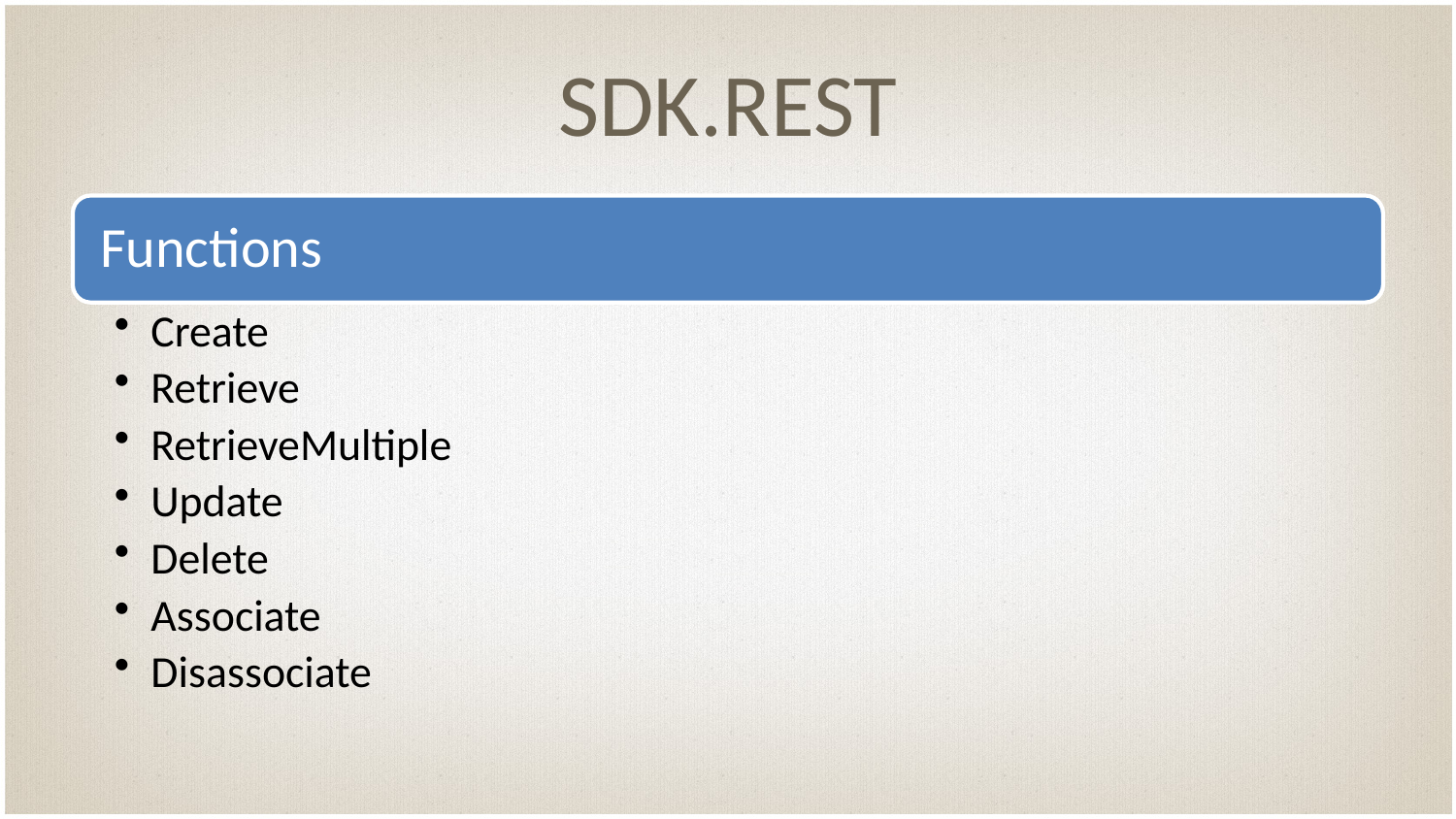

# SDK.REST
Functions
Create
Retrieve
RetrieveMultiple
Update
Delete
Associate
Disassociate